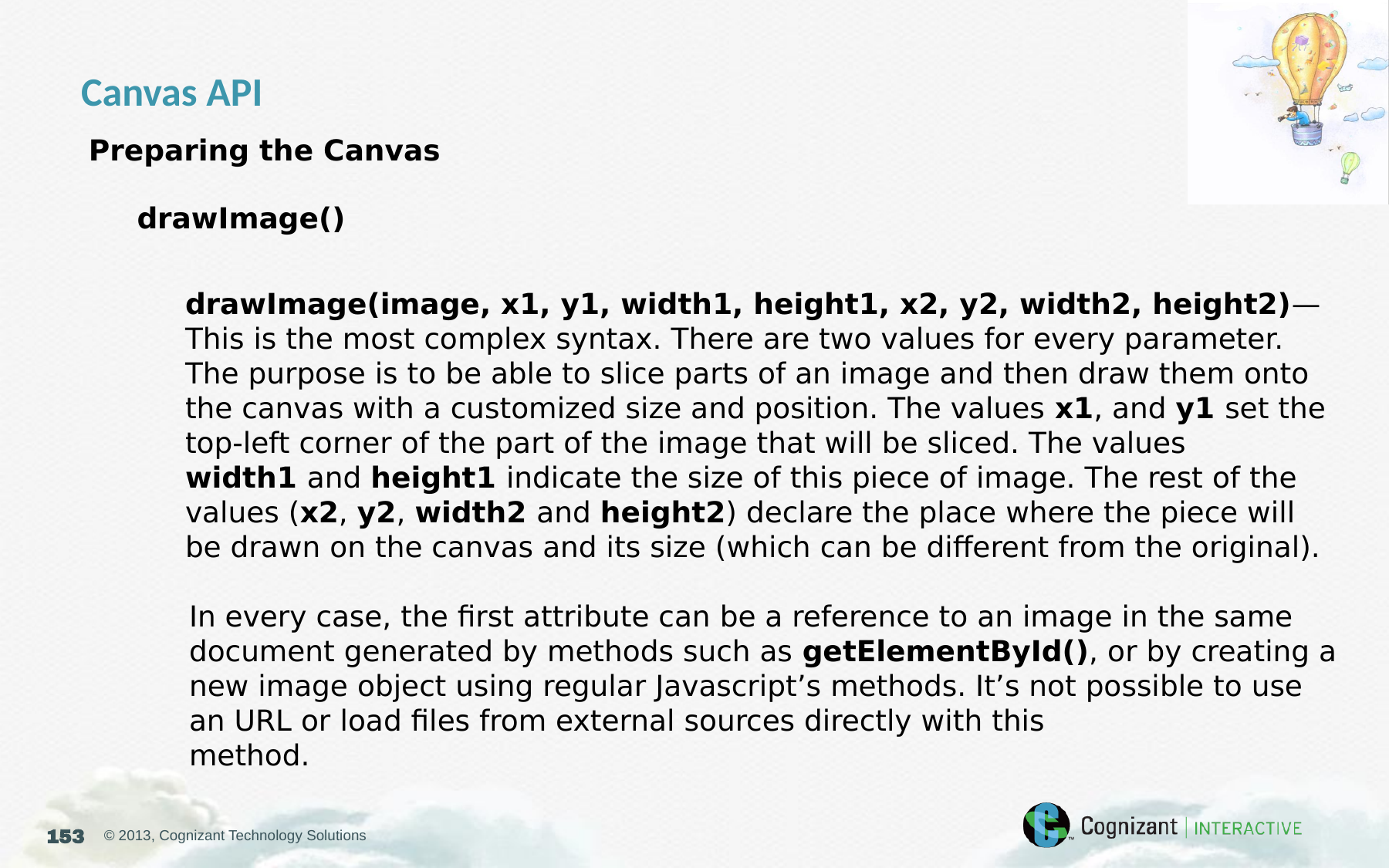

Canvas API
Preparing the Canvas
drawImage()
drawImage(image, x1, y1, width1, height1, x2, y2, width2, height2)—This is the most complex syntax. There are two values for every parameter. The purpose is to be able to slice parts of an image and then draw them onto the canvas with a customized size and position. The values x1, and y1 set the top-left corner of the part of the image that will be sliced. The values
width1 and height1 indicate the size of this piece of image. The rest of the values (x2, y2, width2 and height2) declare the place where the piece will be drawn on the canvas and its size (which can be different from the original).
In every case, the first attribute can be a reference to an image in the same document generated by methods such as getElementById(), or by creating a new image object using regular Javascript’s methods. It’s not possible to use an URL or load files from external sources directly with this
method.